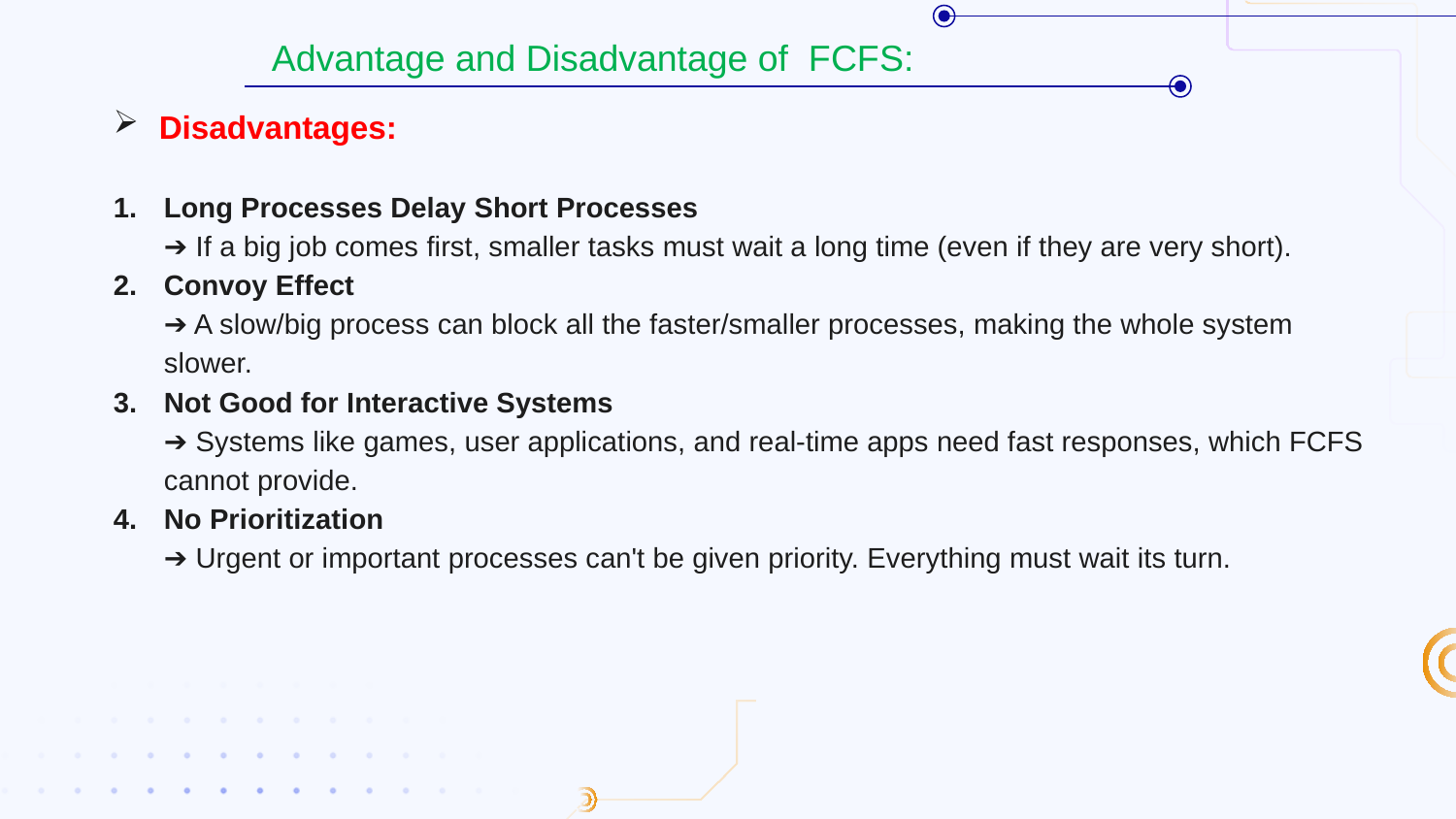

Advantage and Disadvantage of  FCFS:

Disadvantages:

Long Processes Delay Short Processes
➔ If a big job comes first, smaller tasks must wait a long time (even if they are very short).
Convoy Effect
➔ A slow/big process can block all the faster/smaller processes, making the whole system slower.
Not Good for Interactive Systems
➔ Systems like games, user applications, and real-time apps need fast responses, which FCFS cannot provide.
No Prioritization
➔ Urgent or important processes can't be given priority. Everything must wait its turn.